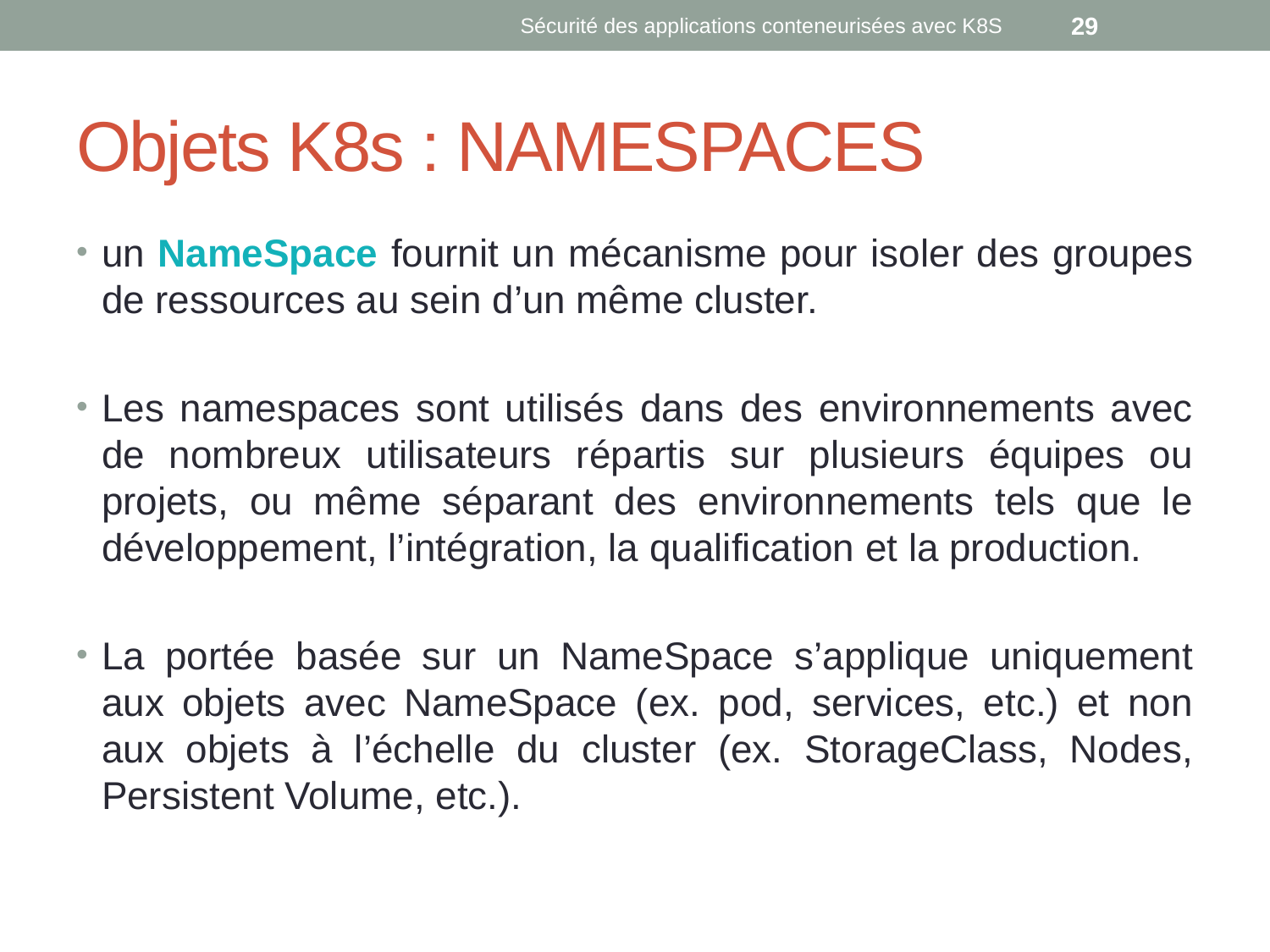

Sécurité des applications conteneurisées avec K8S
29
# Objets K8s : NAMESPACES
un NameSpace fournit un mécanisme pour isoler des groupes de ressources au sein d’un même cluster.

Les namespaces sont utilisés dans des environnements avec de nombreux utilisateurs répartis sur plusieurs équipes ou projets, ou même séparant des environnements tels que le développement, l’intégration, la qualification et la production.

La portée basée sur un NameSpace s’applique uniquement aux objets avec NameSpace (ex. pod, services, etc.) et non aux objets à l’échelle du cluster (ex. StorageClass, Nodes, Persistent Volume, etc.).